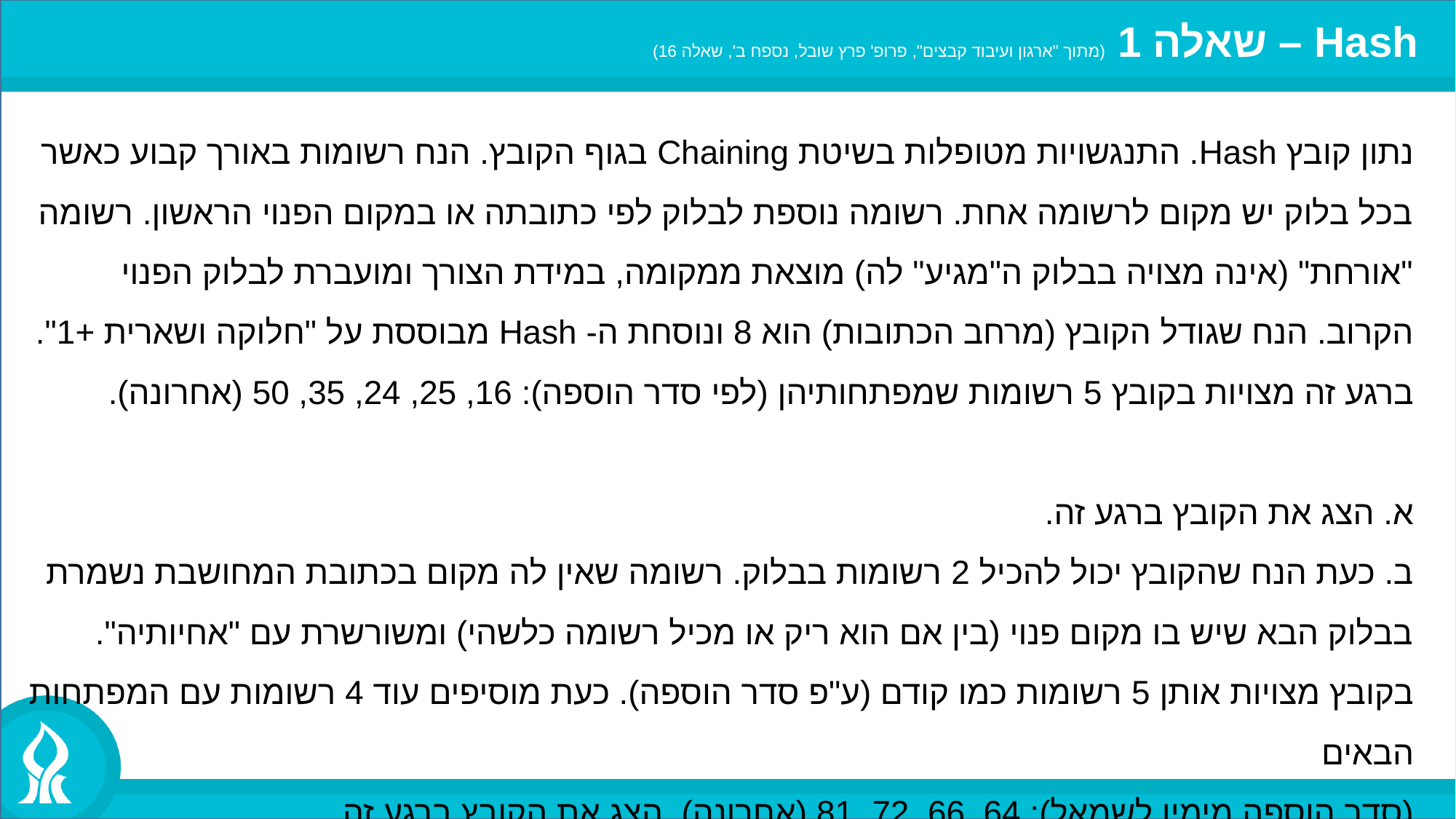

Hash – שאלה 1 (מתוך "ארגון ועיבוד קבצים", פרופ' פרץ שובל, נספח ב', שאלה 16)
נתון קובץ Hash. התנגשויות מטופלות בשיטת Chaining בגוף הקובץ. הנח רשומות באורך קבוע כאשר בכל בלוק יש מקום לרשומה אחת. רשומה נוספת לבלוק לפי כתובתה או במקום הפנוי הראשון. רשומה "אורחת" (אינה מצויה בבלוק ה"מגיע" לה) מוצאת ממקומה, במידת הצורך ומועברת לבלוק הפנוי הקרוב. הנח שגודל הקובץ (מרחב הכתובות) הוא 8 ונוסחת ה- Hash מבוססת על "חלוקה ושארית +1". ברגע זה מצויות בקובץ 5 רשומות שמפתחותיהן (לפי סדר הוספה): 16, 25, 24, 35, 50 (אחרונה).

א. הצג את הקובץ ברגע זה.
ב. כעת הנח שהקובץ יכול להכיל 2 רשומות בבלוק. רשומה שאין לה מקום בכתובת המחושבת נשמרת בבלוק הבא שיש בו מקום פנוי (בין אם הוא ריק או מכיל רשומה כלשהי) ומשורשרת עם "אחיותיה". בקובץ מצויות אותן 5 רשומות כמו קודם (ע"פ סדר הוספה). כעת מוסיפים עוד 4 רשומות עם המפתחות הבאים
(סדר הוספה מימין לשמאל): 64, 66, 72, 81 (אחרונה). הצג את הקובץ ברגע זה.